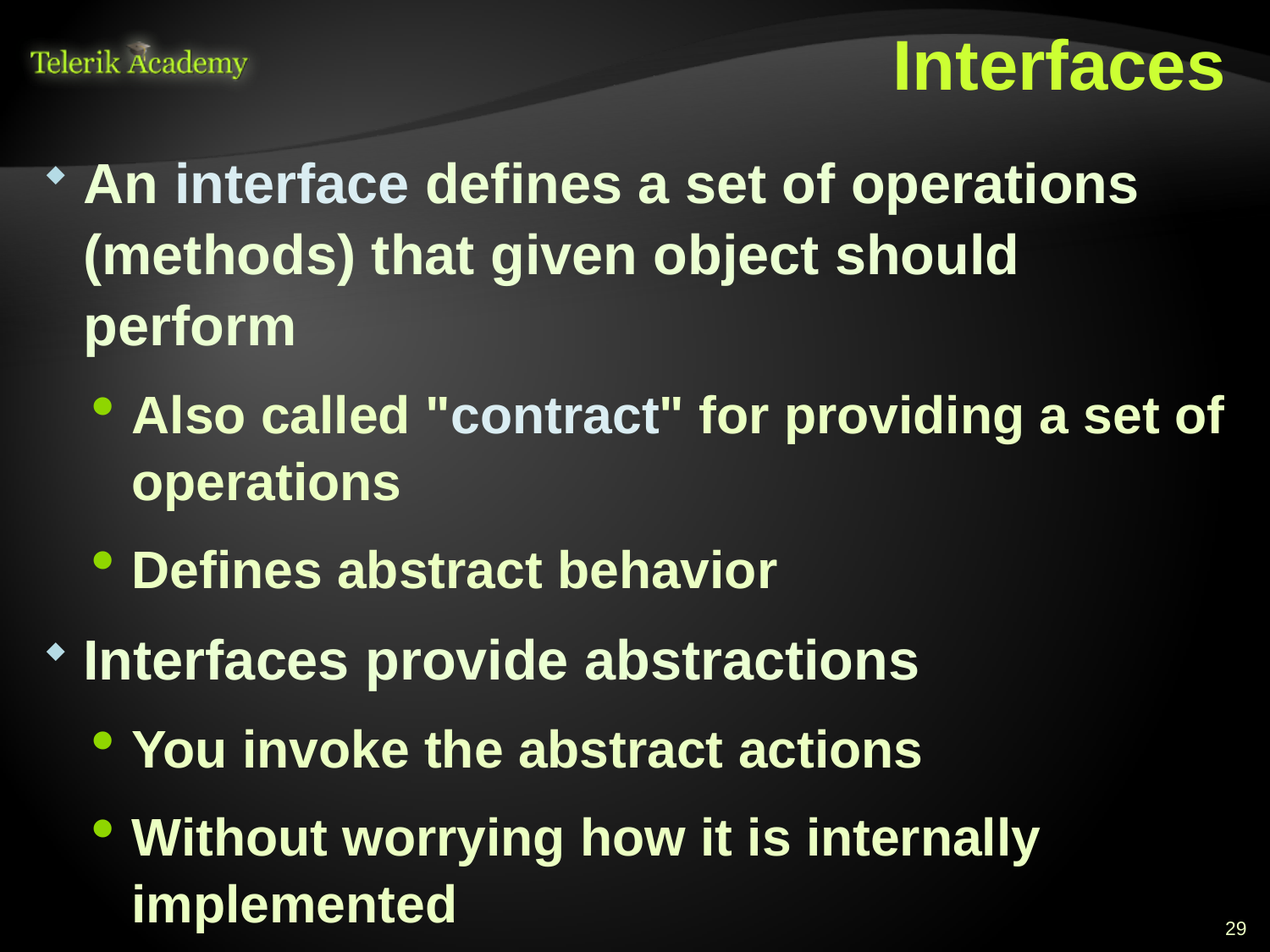

# Interfaces
An interface defines a set of operations (methods) that given object should perform
Also called "contract" for providing a set of operations
Defines abstract behavior
Interfaces provide abstractions
You invoke the abstract actions
Without worrying how it is internally implemented
29